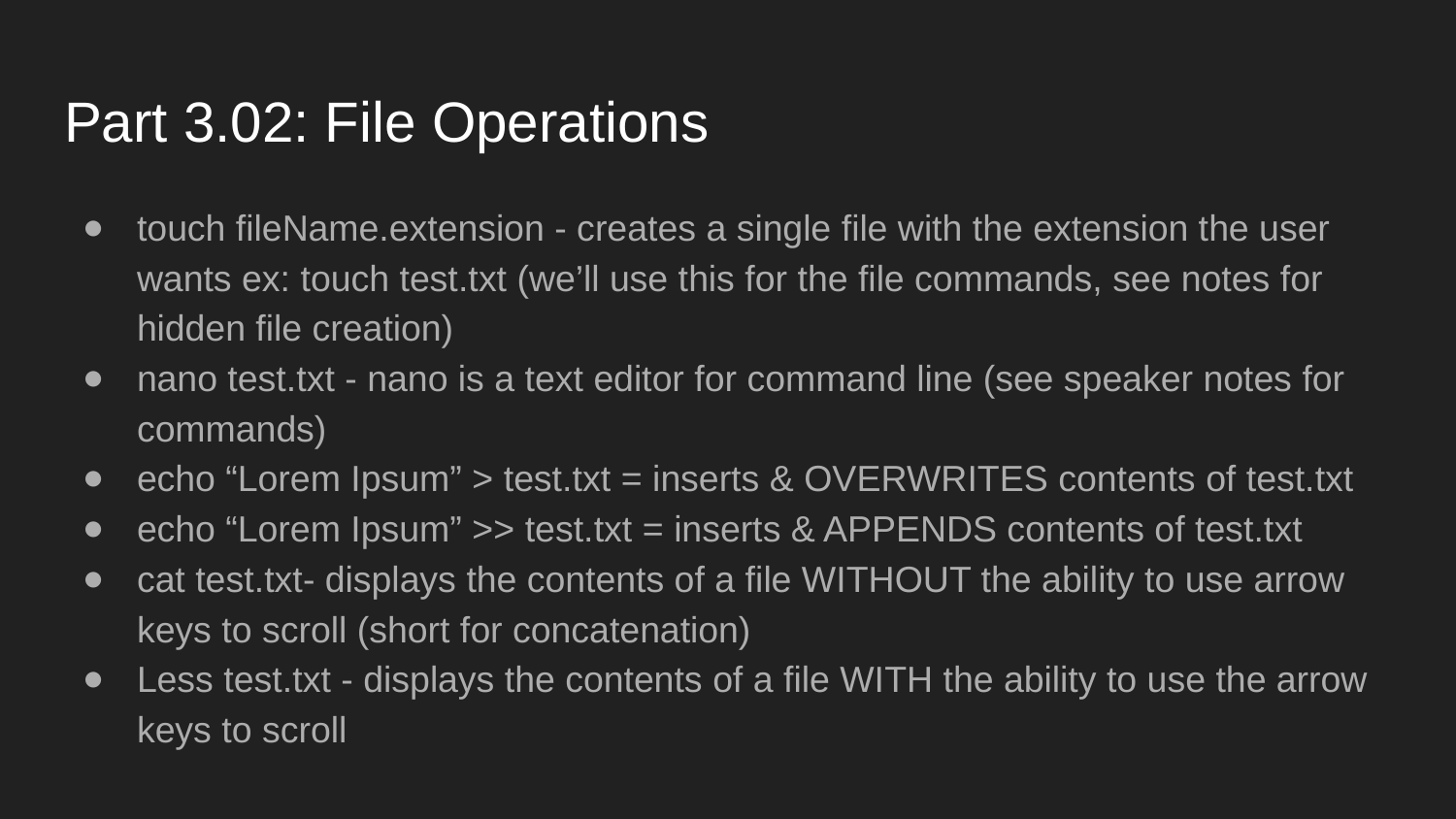

# Part 3.02: File Operations
touch fileName.extension - creates a single file with the extension the user wants ex: touch test.txt (we’ll use this for the file commands, see notes for hidden file creation)
nano test.txt - nano is a text editor for command line (see speaker notes for commands)
echo “Lorem Ipsum” > test.txt = inserts & OVERWRITES contents of test.txt
echo “Lorem Ipsum” >> test.txt = inserts & APPENDS contents of test.txt
cat test.txt- displays the contents of a file WITHOUT the ability to use arrow keys to scroll (short for concatenation)
Less test.txt - displays the contents of a file WITH the ability to use the arrow keys to scroll